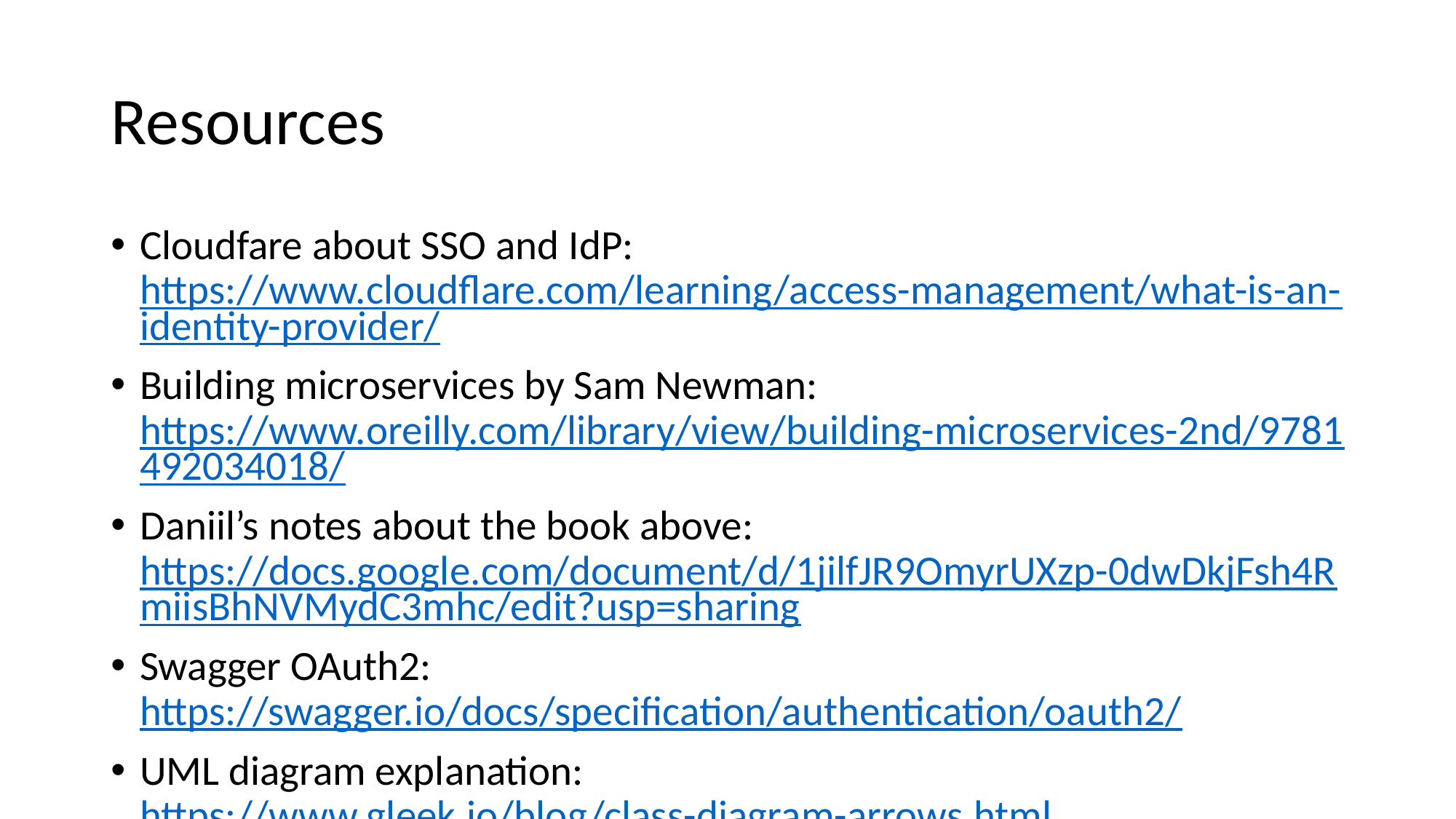

# Resources
Cloudfare about SSO and IdP: https://www.cloudflare.com/learning/access-management/what-is-an-identity-provider/
Building microservices by Sam Newman: https://www.oreilly.com/library/view/building-microservices-2nd/9781492034018/
Daniil’s notes about the book above: https://docs.google.com/document/d/1jilfJR9OmyrUXzp-0dwDkjFsh4RmiisBhNVMydC3mhc/edit?usp=sharing
Swagger OAuth2: https://swagger.io/docs/specification/authentication/oauth2/
UML diagram explanation: https://www.gleek.io/blog/class-diagram-arrows.html